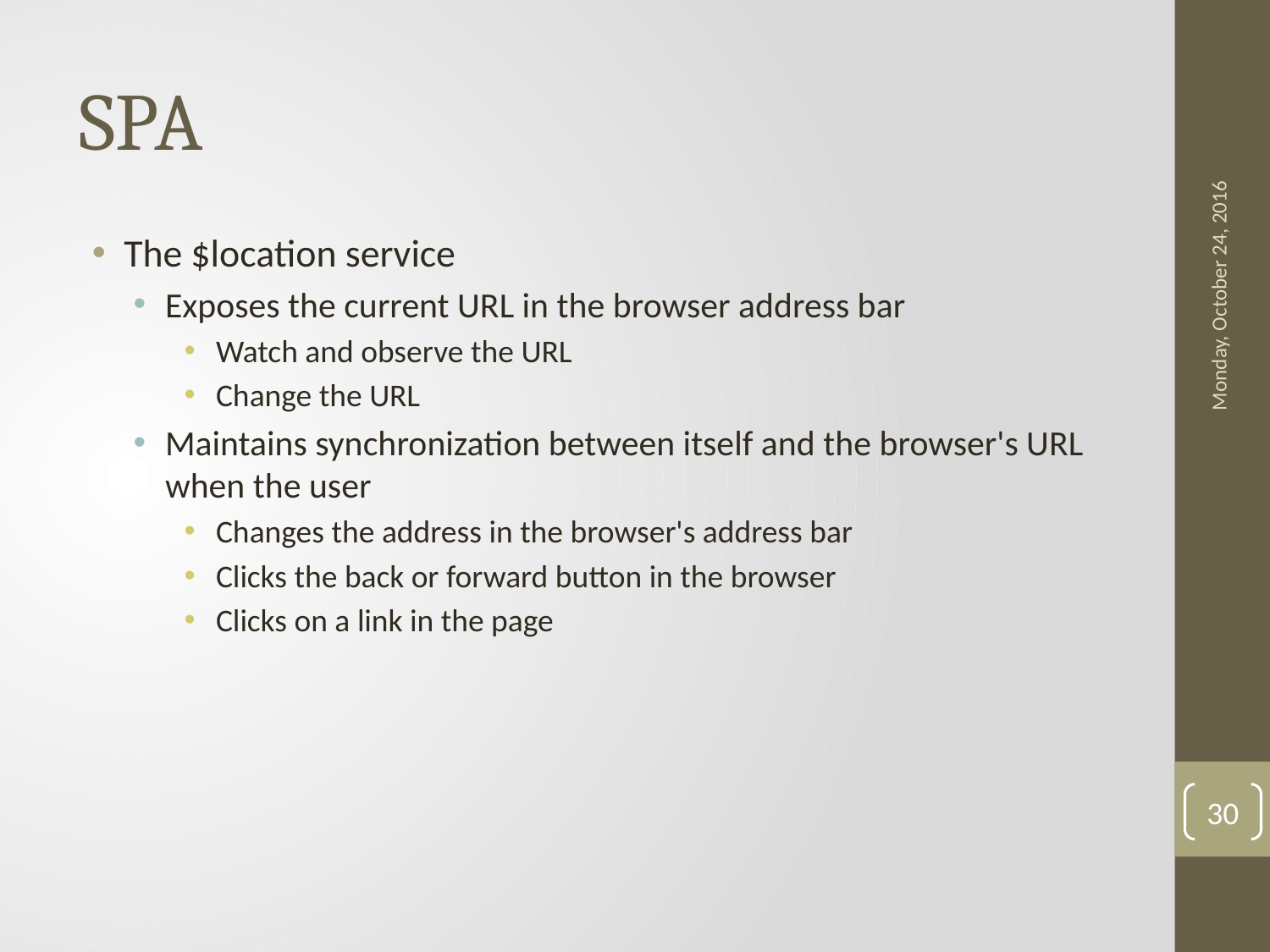

# SPA
The $location service
Exposes the current URL in the browser address bar
Watch and observe the URL
Change the URL
Maintains synchronization between itself and the browser's URL when the user
Changes the address in the browser's address bar
Clicks the back or forward button in the browser
Clicks on a link in the page
Monday, October 24, 2016

30